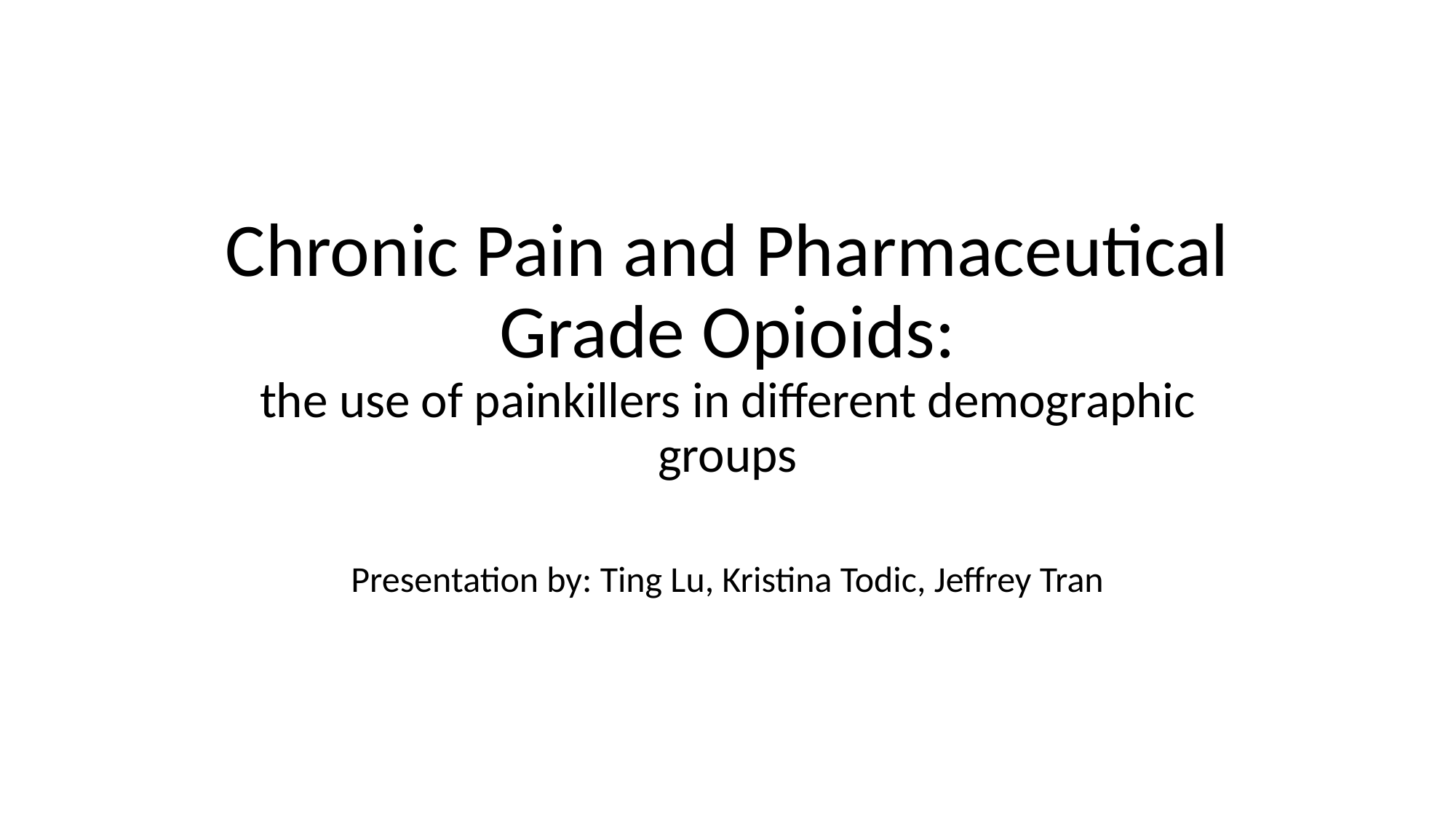

# Chronic Pain and Pharmaceutical Grade Opioids: the use of painkillers in different demographic groups
Presentation by: Ting Lu, Kristina Todic, Jeffrey Tran